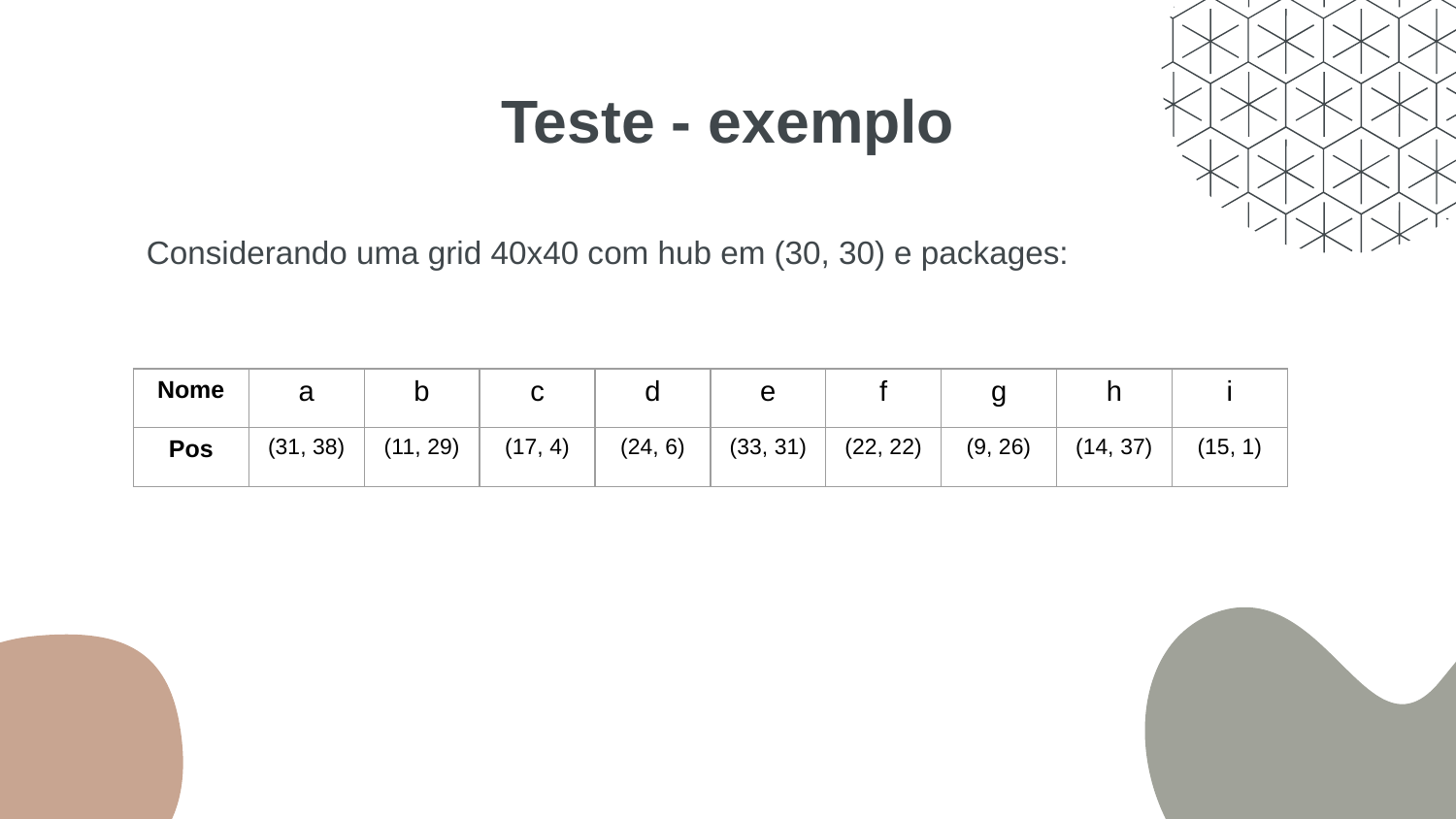

# Teste - exemplo

Considerando uma grid 40x40 com hub em (30, 30) e packages:

| Nome | a | b | c | d | e | f | g | h | i |
| --- | --- | --- | --- | --- | --- | --- | --- | --- | --- |
| Pos | (31, 38) | (11, 29) | (17, 4) | (24, 6) | (33, 31) | (22, 22) | (9, 26) | (14, 37) | (15, 1) |